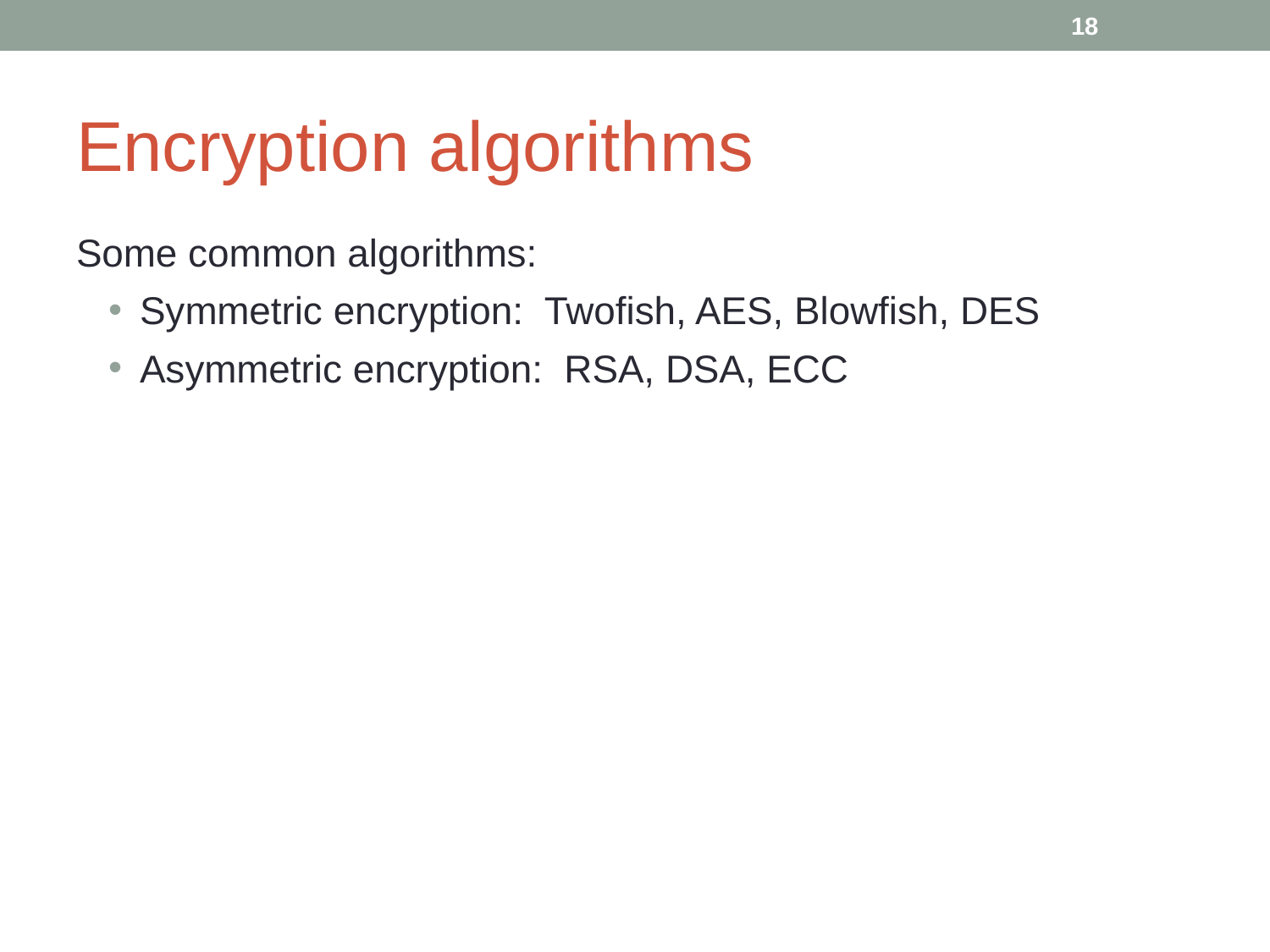

18
# Encryption algorithms
Some common algorithms:
Symmetric encryption:  Twofish, AES, Blowfish, DES
Asymmetric encryption:  RSA, DSA, ECC